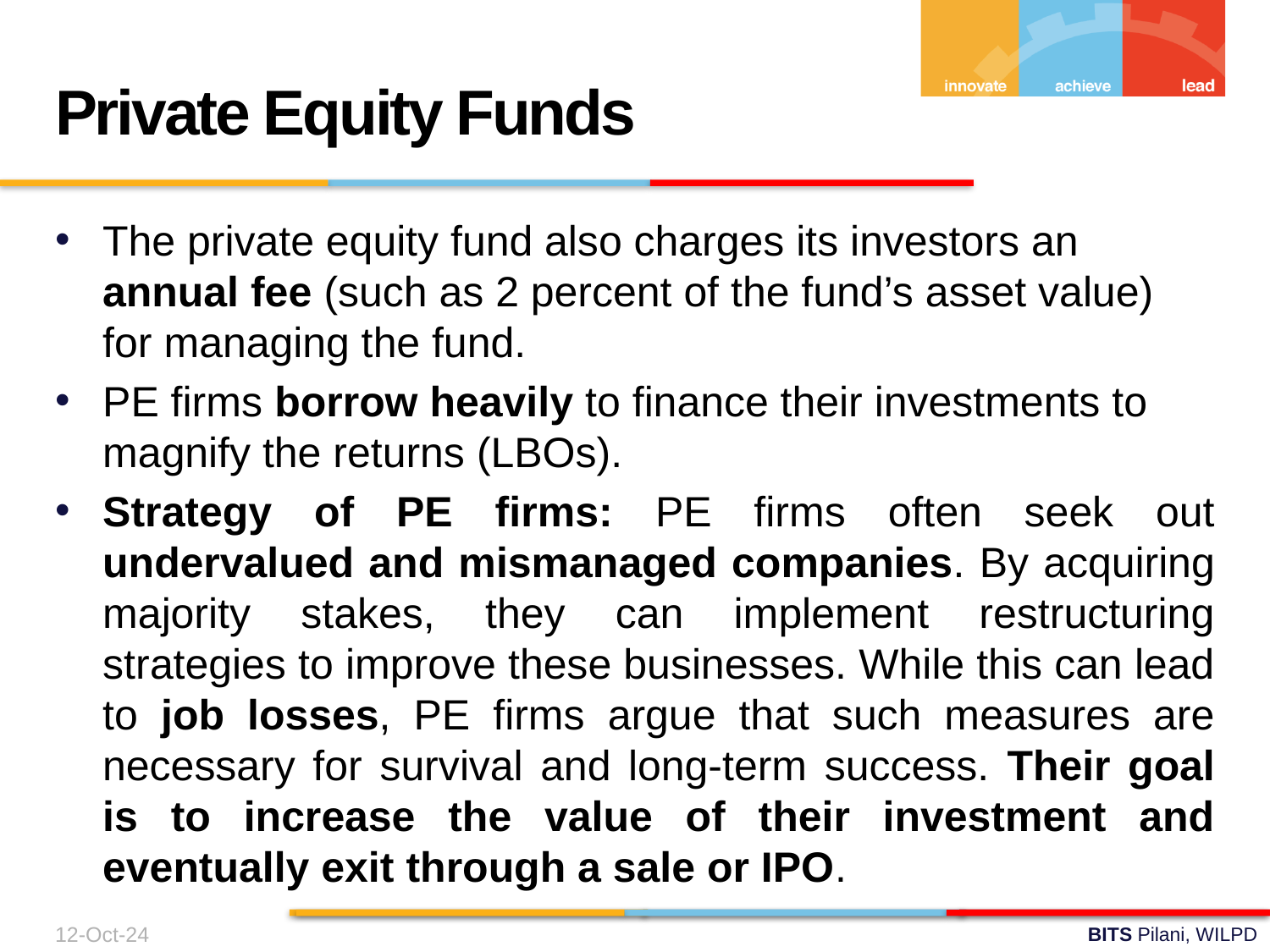

Private Equity Funds
The private equity fund also charges its investors an annual fee (such as 2 percent of the fund’s asset value) for managing the fund.
PE firms borrow heavily to finance their investments to magnify the returns (LBOs).
Strategy of PE firms: PE firms often seek out undervalued and mismanaged companies. By acquiring majority stakes, they can implement restructuring strategies to improve these businesses. While this can lead to job losses, PE firms argue that such measures are necessary for survival and long-term success. Their goal is to increase the value of their investment and eventually exit through a sale or IPO.
12-Oct-24